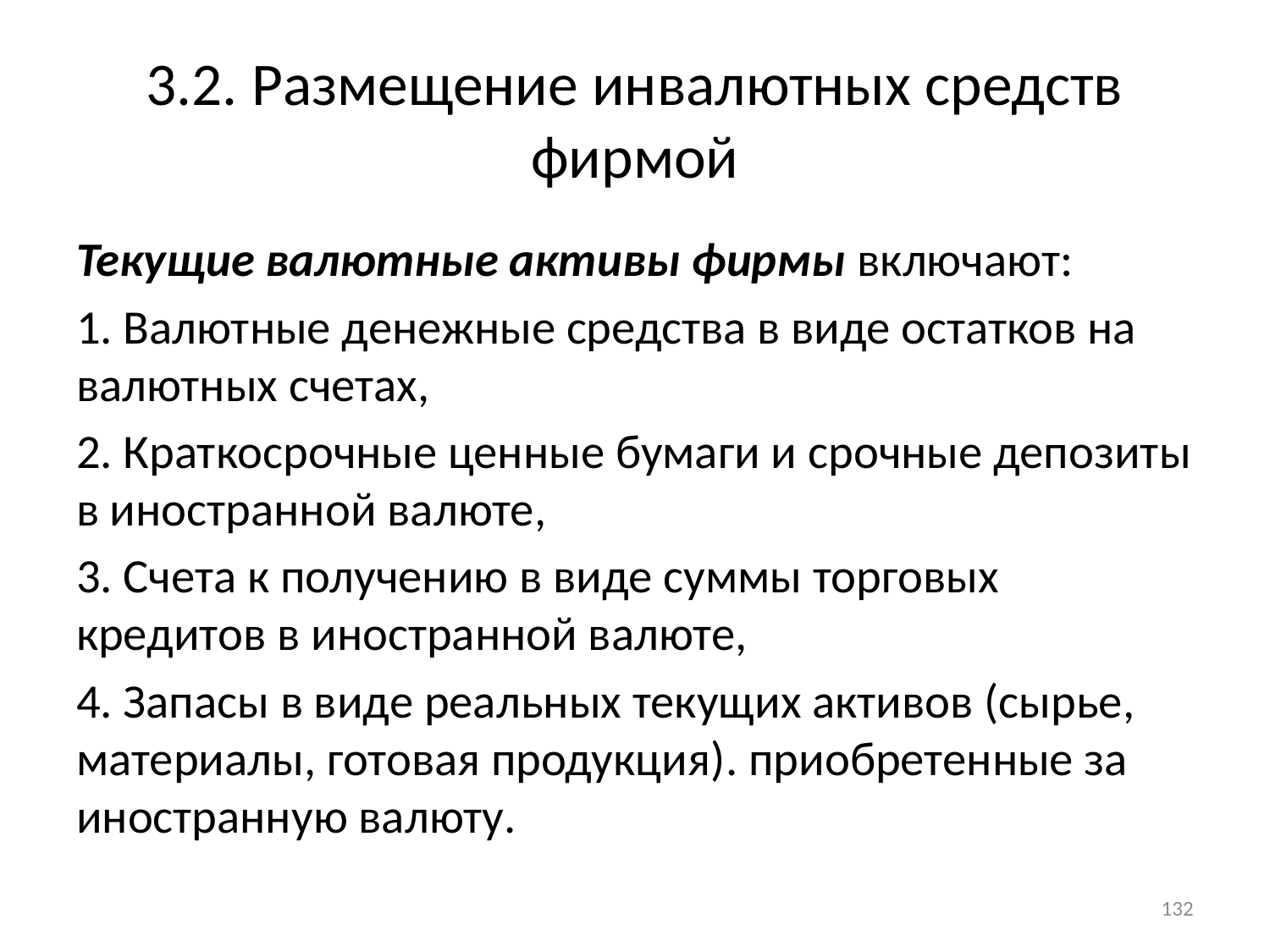

# 3.2. Размещение инвалютных средств фирмой
Текущие валютные активы фирмы включают:
1. Валютные денежные средства в виде остатков на валютных счетах,
2. Краткосрочные ценные бумаги и срочные депозиты в иностранной валюте,
3. Счета к получению в виде суммы торговых кредитов в иностранной валюте,
4. Запасы в виде реальных текущих активов (сырье, материалы, готовая продукция). приобретенные за иностранную валюту.

132